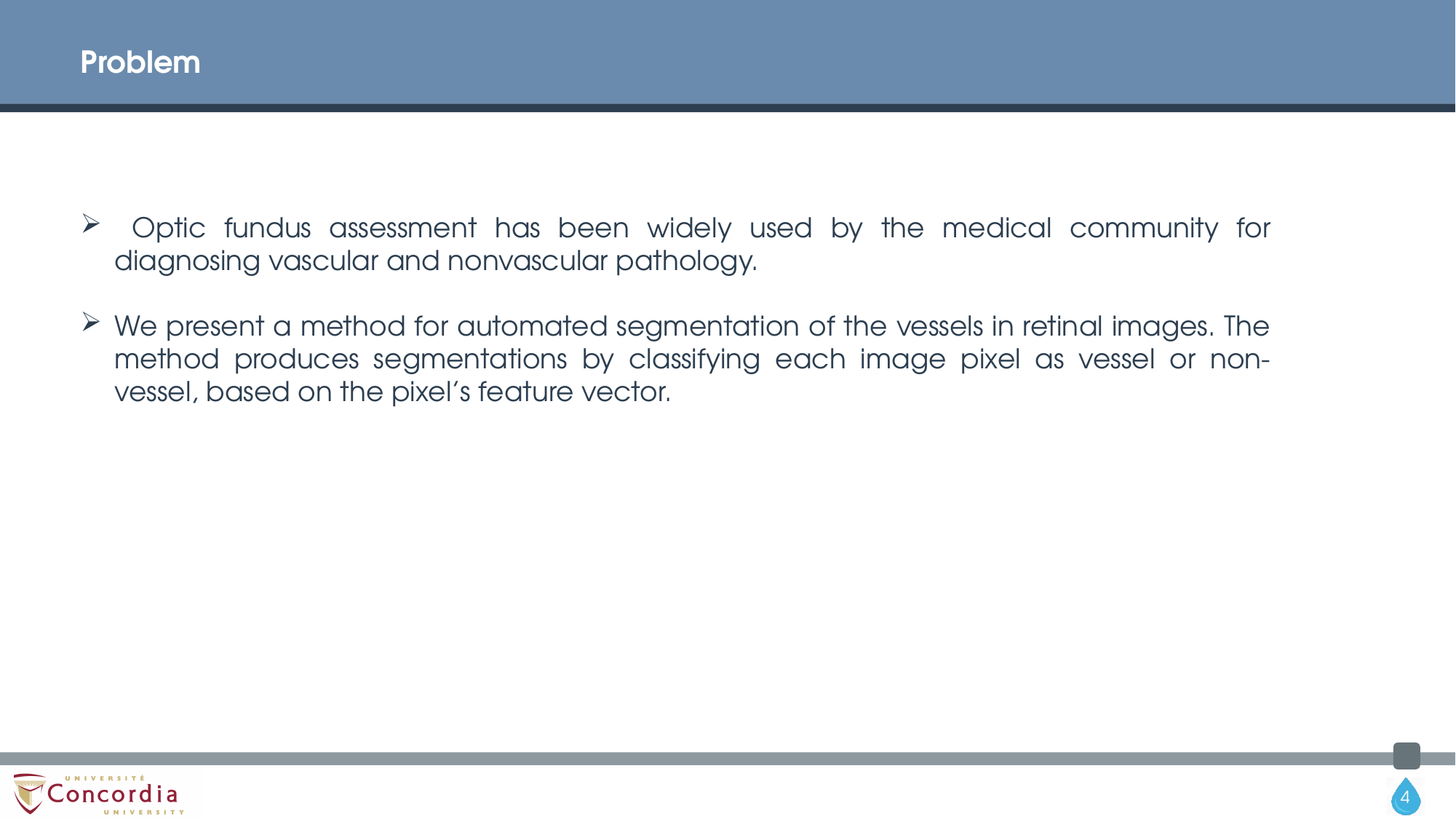

Problem
 Optic fundus assessment has been widely used by the medical community for diagnosing vascular and nonvascular pathology.

We present a method for automated segmentation of the vessels in retinal images. The method produces segmentations by classifying each image pixel as vessel or non-vessel, based on the pixel’s feature vector.

4